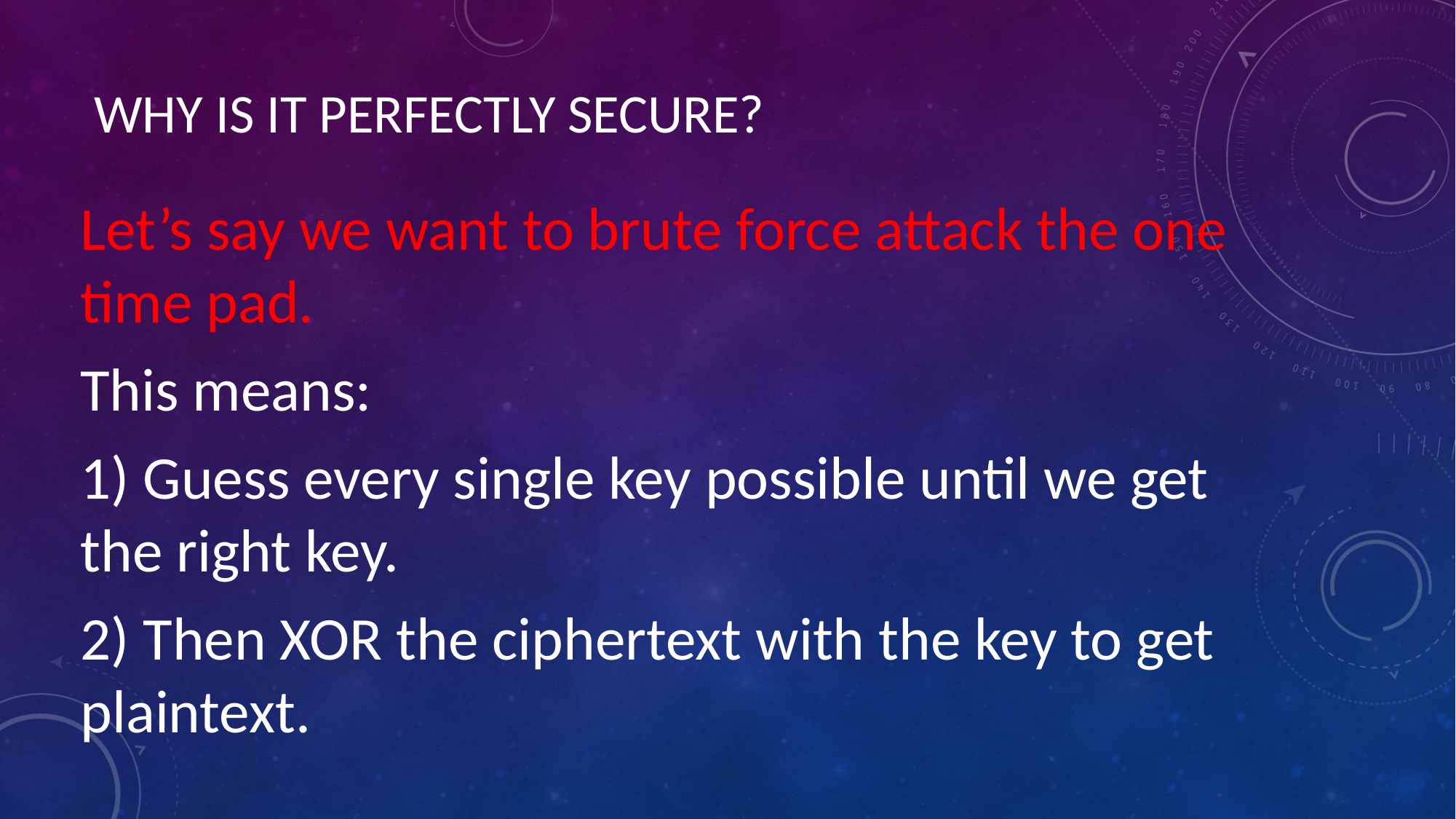

# Why is it perfectly secure?
Let’s say we want to brute force attack the one time pad.
This means:
1) Guess every single key possible until we get the right key.
2) Then XOR the ciphertext with the key to get plaintext.